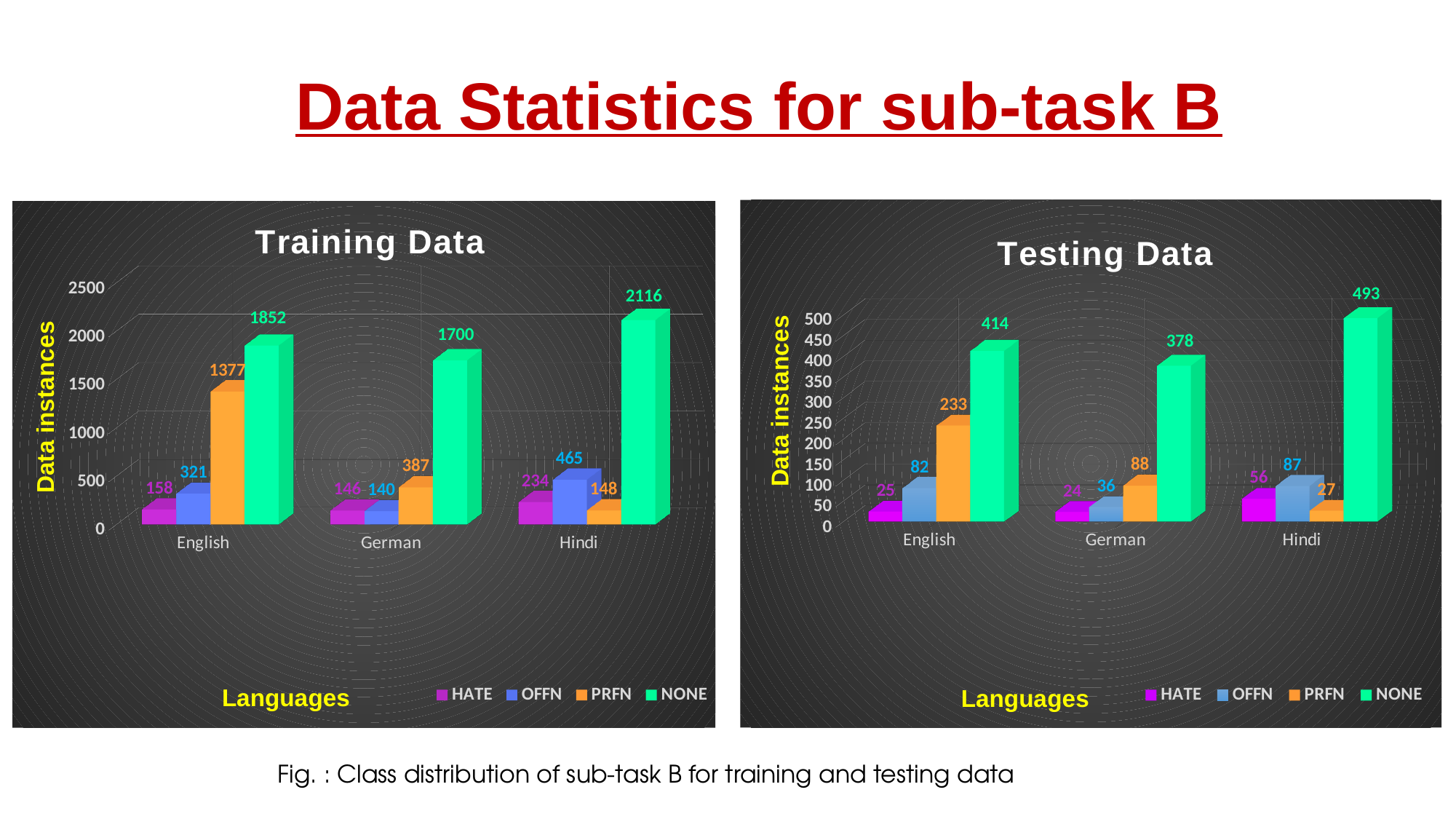

Data Statistics for sub-task B

[unsupported chart]

[unsupported chart]

Fig. : Class distribution of sub-task B for training and testing data